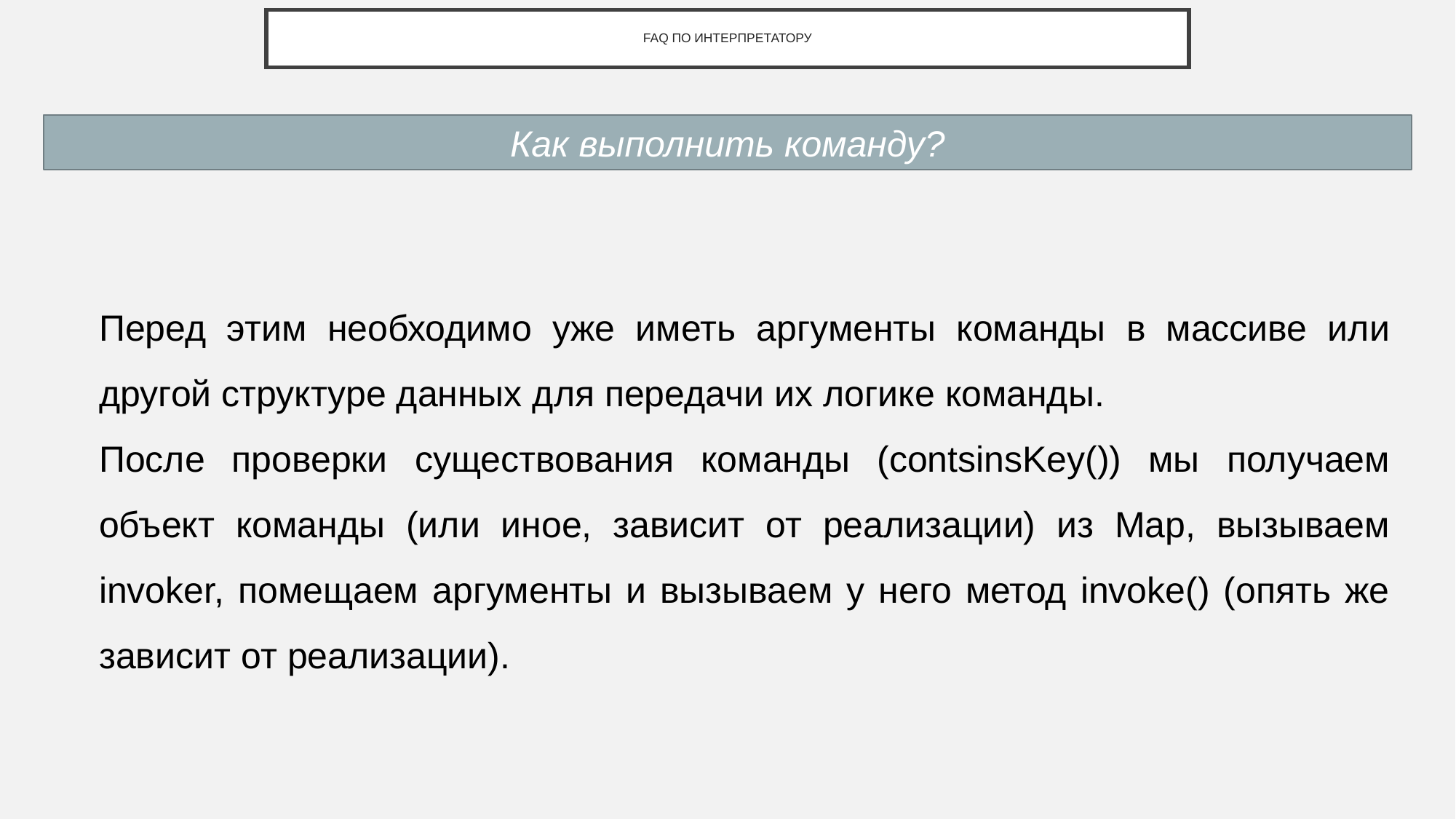

# FAQ ПО ИНТЕРПРЕТАТОРУ
Как выполнить команду?
Перед этим необходимо уже иметь аргументы команды в массиве или другой структуре данных для передачи их логике команды.
После проверки существования команды (contsinsKey()) мы получаем объект команды (или иное, зависит от реализации) из Map, вызываем invoker, помещаем аргументы и вызываем у него метод invoke() (опять же зависит от реализации).